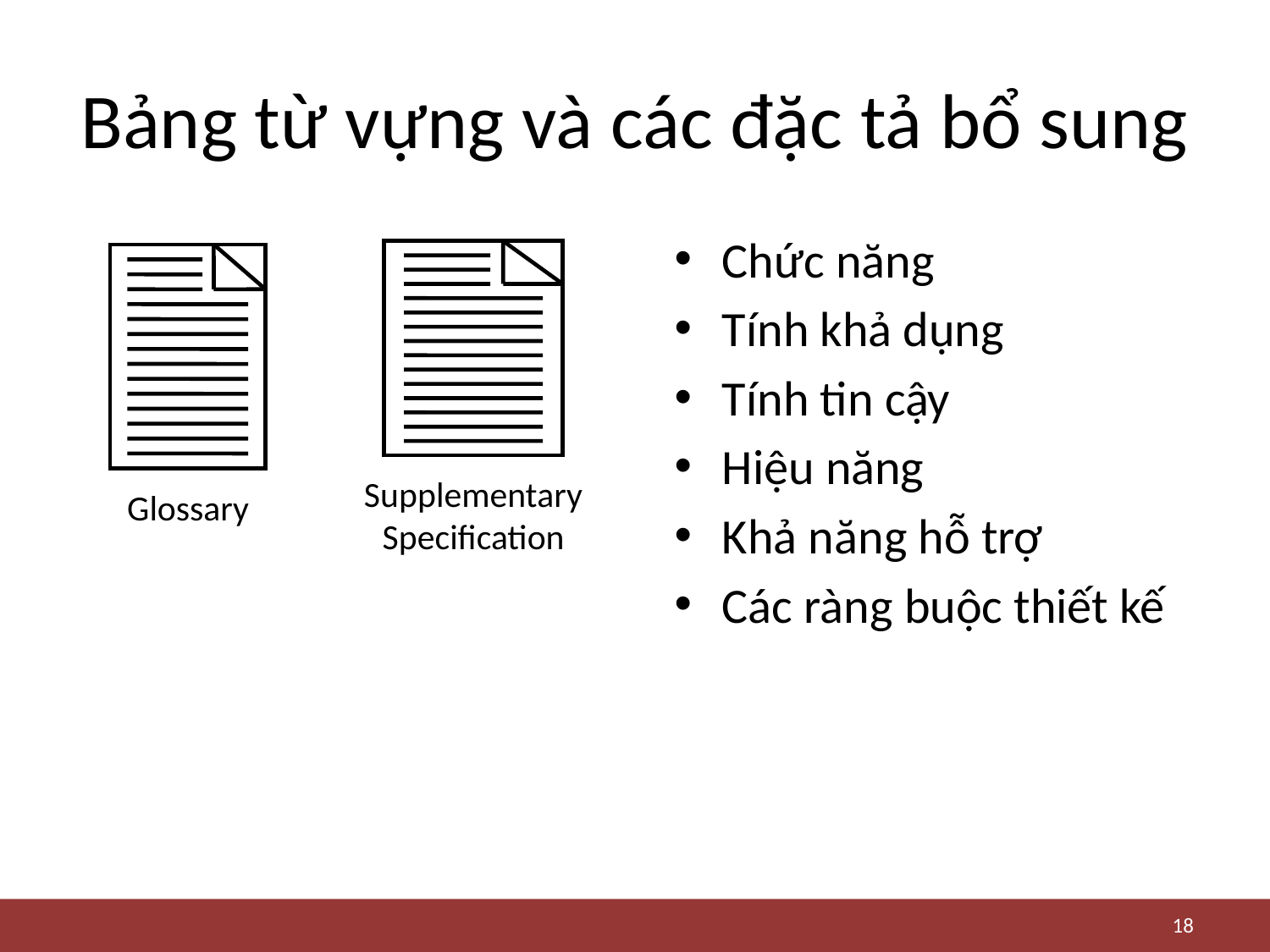

# Bảng từ vựng và các đặc tả bổ sung
Chức năng
Tính khả dụng
Tính tin cậy
Hiệu năng
Khả năng hỗ trợ
Các ràng buộc thiết kế

Supplementary
Specification

Glossary
18